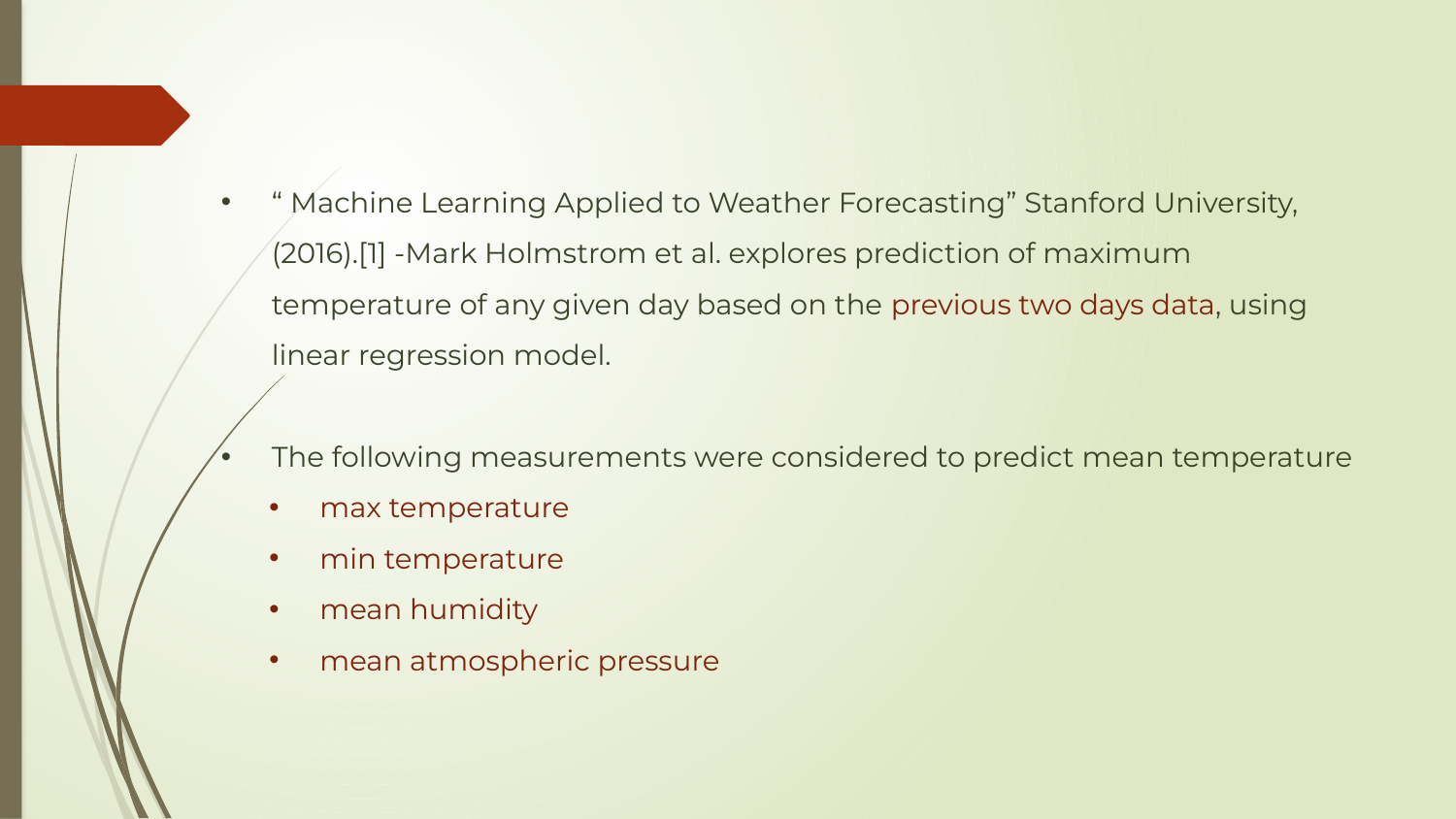

“ Machine Learning Applied to Weather Forecasting” Stanford University,  (2016).[1] -Mark Holmstrom et al. explores prediction of maximum temperature of any given day based on the previous two days data, using linear regression model.

The following measurements were considered to predict mean temperature
max temperature
min temperature
mean humidity
mean atmospheric pressure